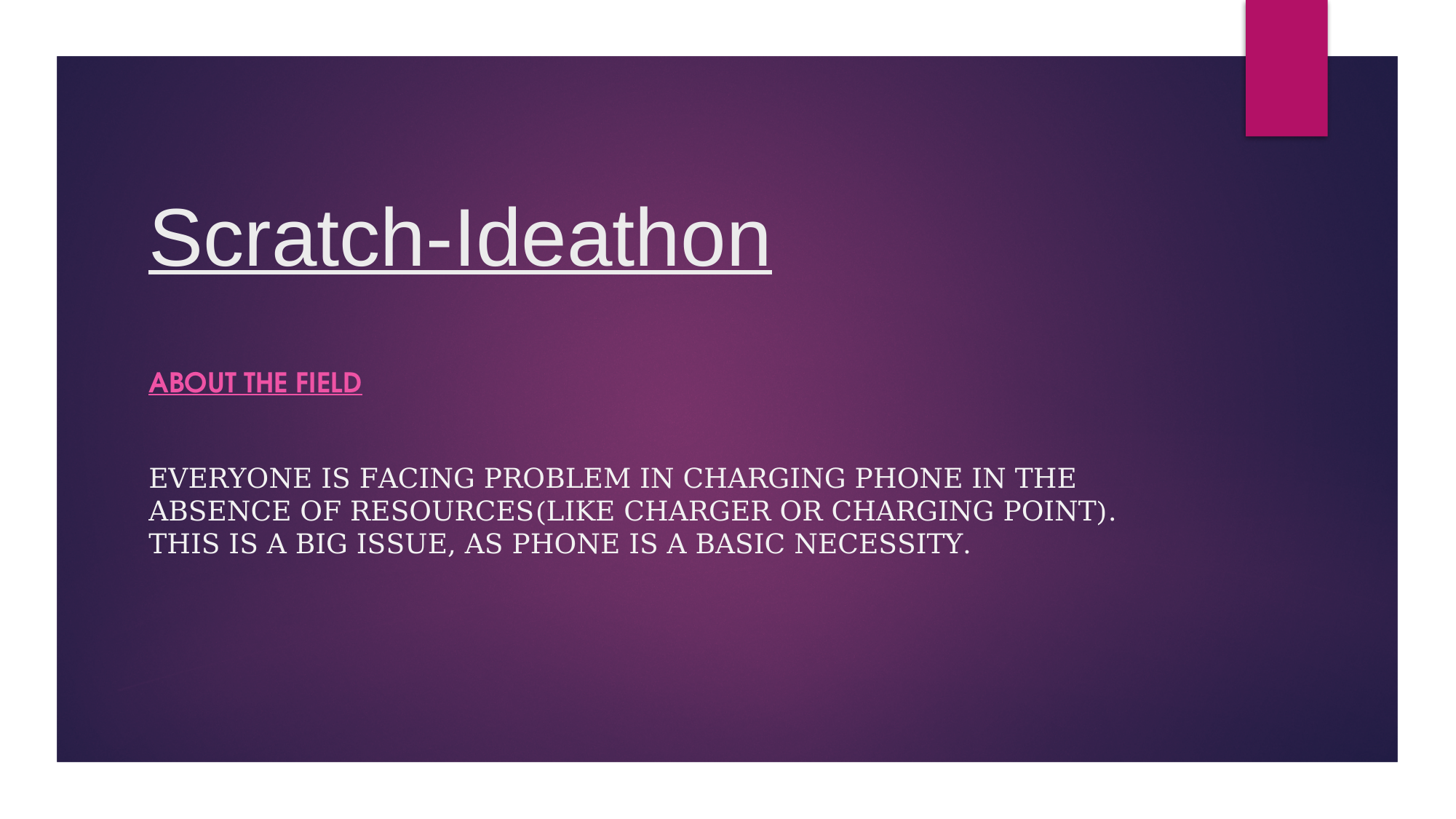

# Scratch-Ideathon
About the Field

Everyone is facing problem in charging phone in the absence of resources(like charger or charging point). This is a big issue, as phone is a basic necessity.